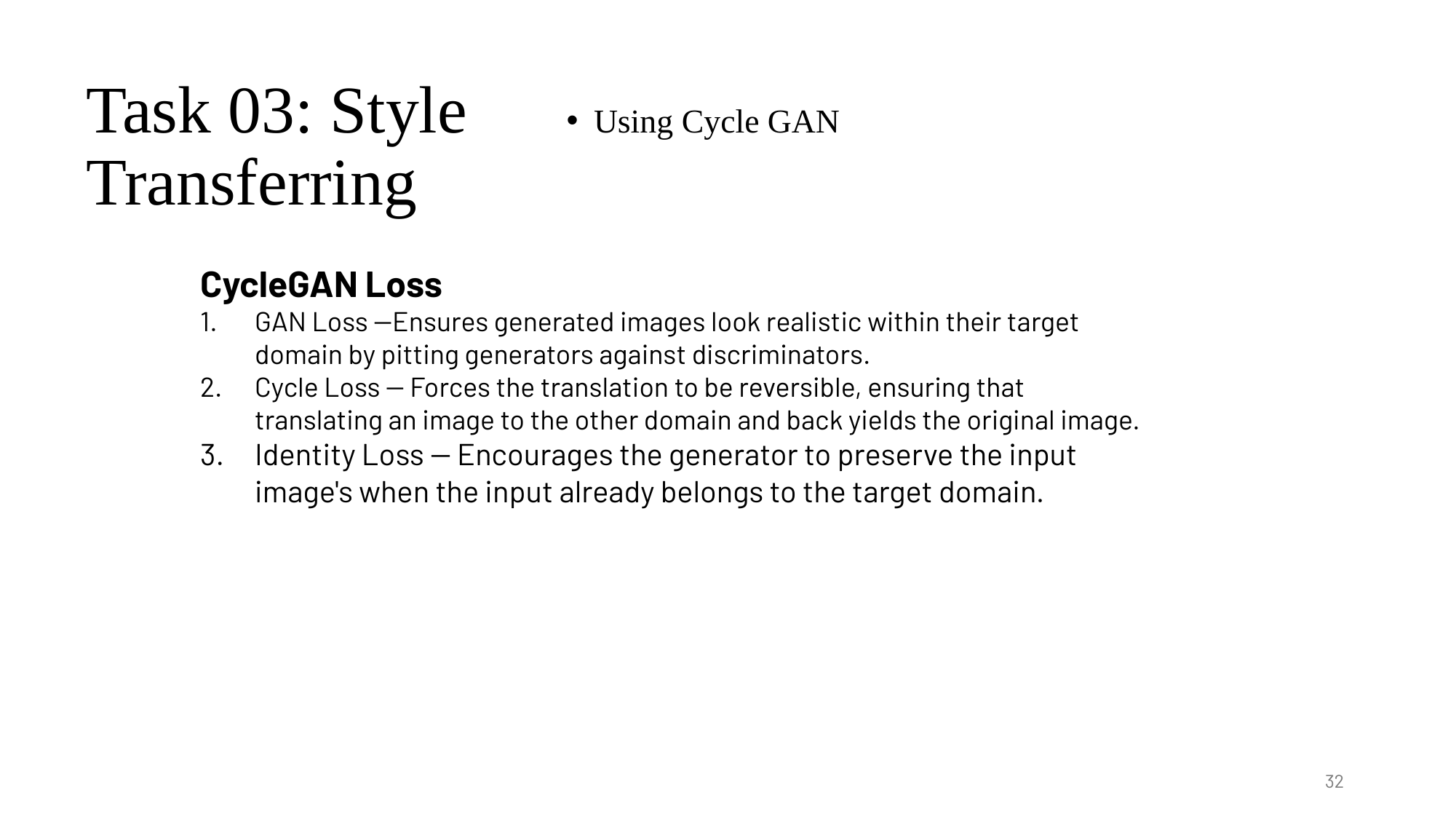

# Task 03: Style Transferring
Using Cycle GAN

CycleGAN Loss
GAN Loss --Ensures generated images look realistic within their target domain by pitting generators against discriminators.
Cycle Loss -- Forces the translation to be reversible, ensuring that translating an image to the other domain and back yields the original image.
Identity Loss -- Encourages the generator to preserve the input image's when the input already belongs to the target domain.
32